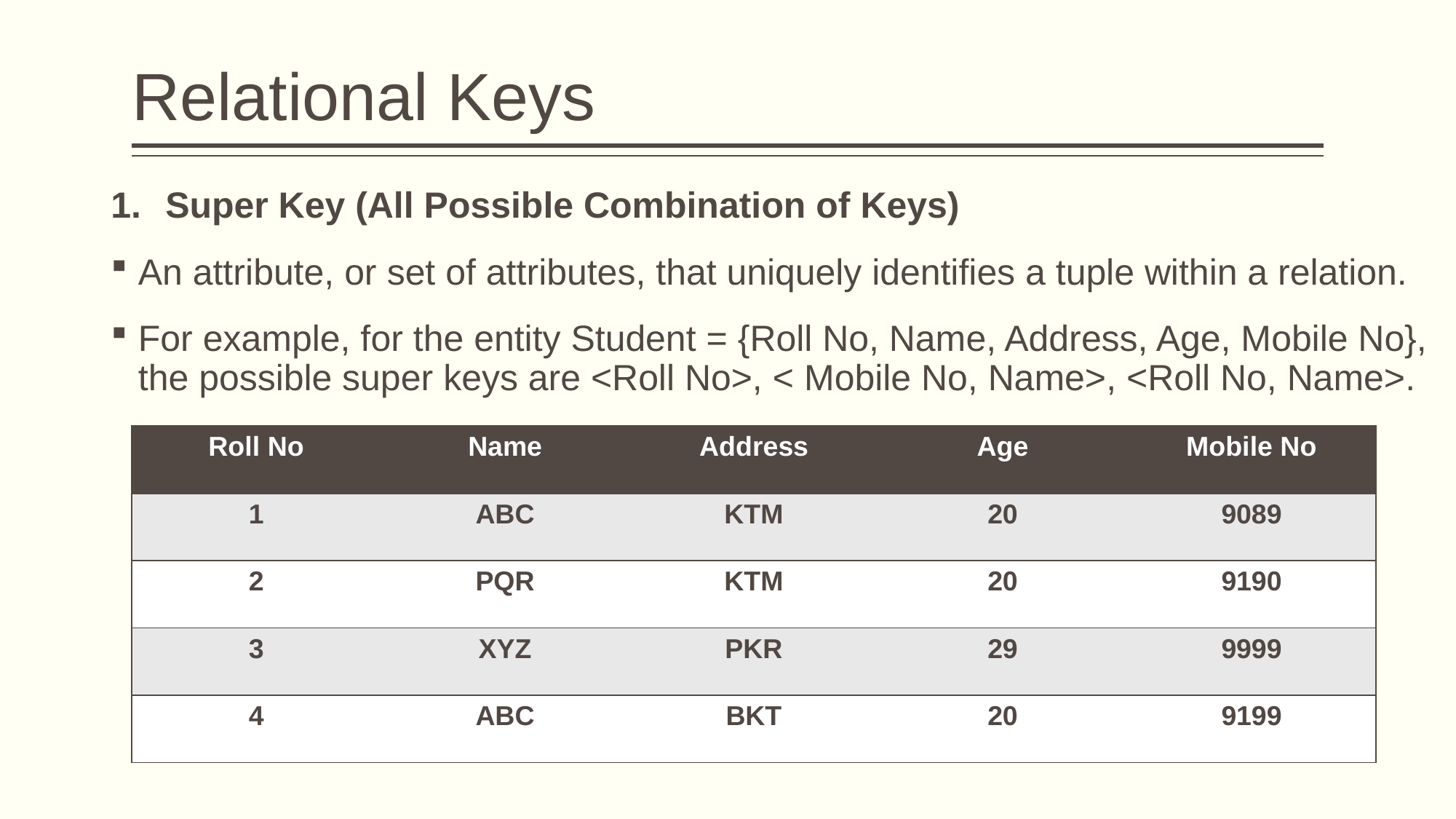

# Relational Keys
Super Key (All Possible Combination of Keys)
An attribute, or set of attributes, that uniquely identifies a tuple within a relation.
For example, for the entity Student = {Roll No, Name, Address, Age, Mobile No}, the possible super keys are <Roll No>, < Mobile No, Name>, <Roll No, Name>.

| Roll No | Name | Address | Age | Mobile No |
| --- | --- | --- | --- | --- |
| 1 | ABC | KTM | 20 | 9089 |
| 2 | PQR | KTM | 20 | 9190 |
| 3 | XYZ | PKR | 29 | 9999 |
| 4 | ABC | BKT | 20 | 9199 |